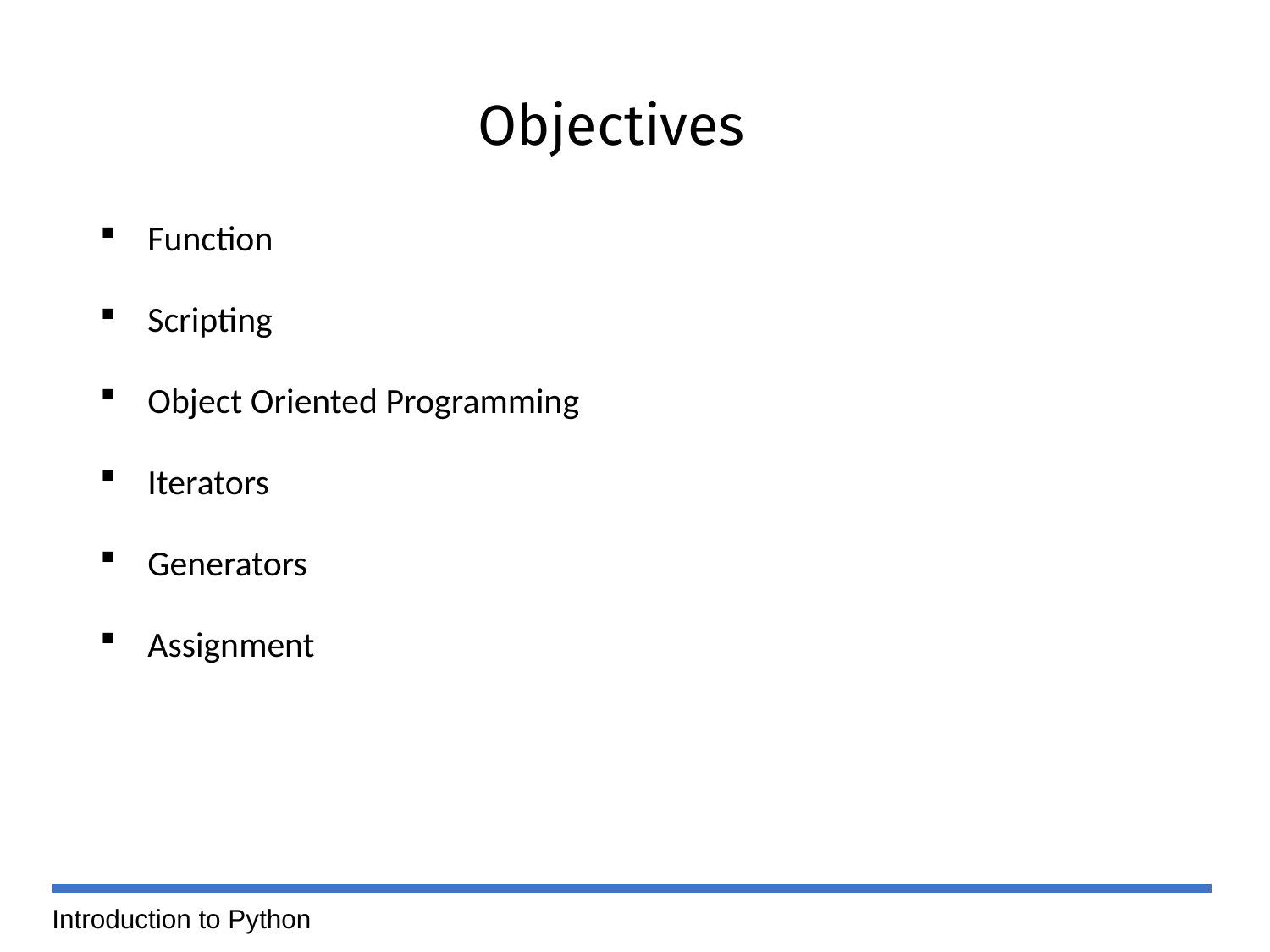

Objectives
Function
Scripting
Object Oriented Programming
Iterators
Generators
Assignment
Introduction to Python